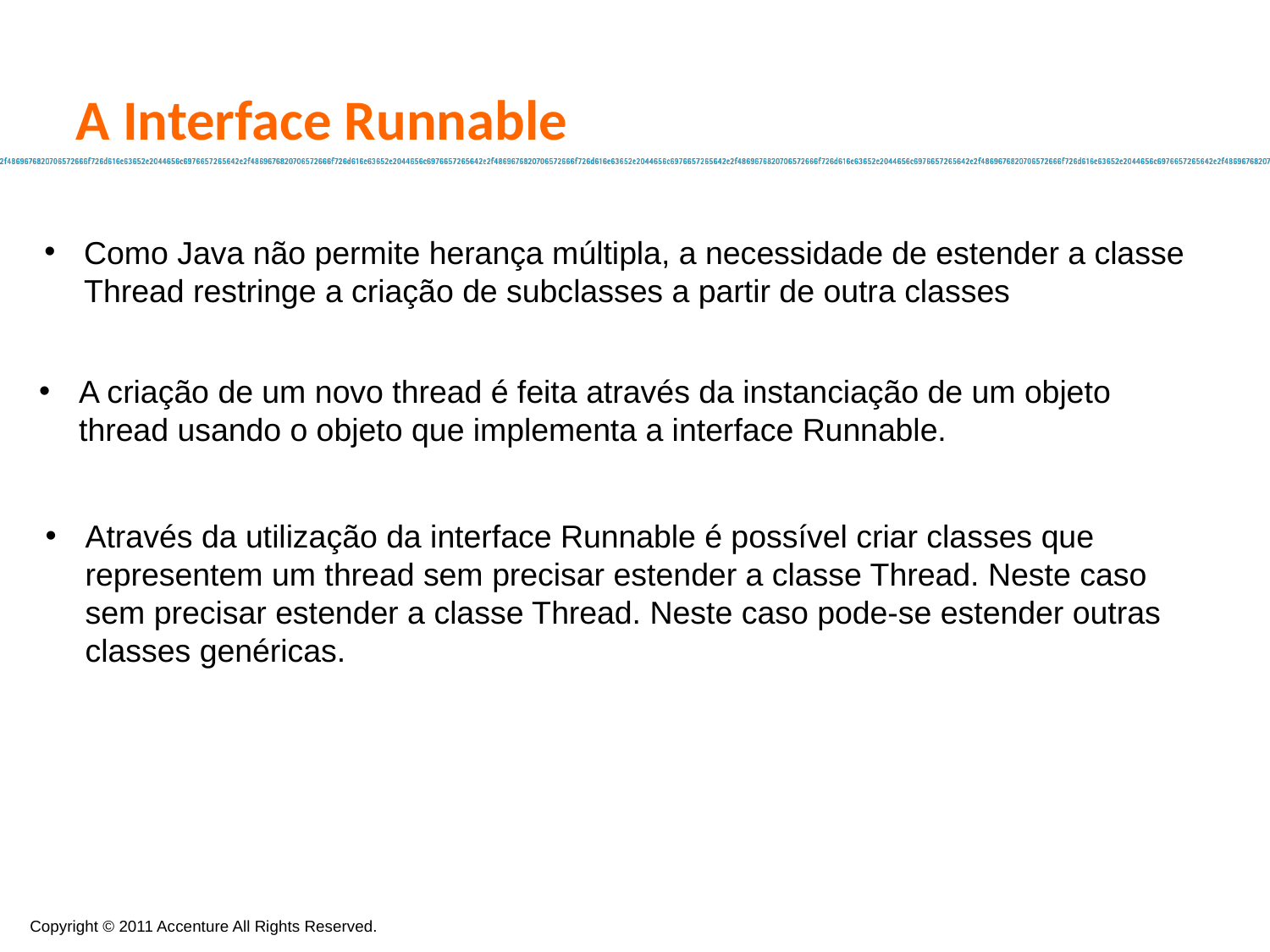

A Interface Runnable
Como Java não permite herança múltipla, a necessidade de estender a classe Thread restringe a criação de subclasses a partir de outra classes
A criação de um novo thread é feita através da instanciação de um objeto thread usando o objeto que implementa a interface Runnable.
Através da utilização da interface Runnable é possível criar classes que representem um thread sem precisar estender a classe Thread. Neste caso sem precisar estender a classe Thread. Neste caso pode-se estender outras classes genéricas.